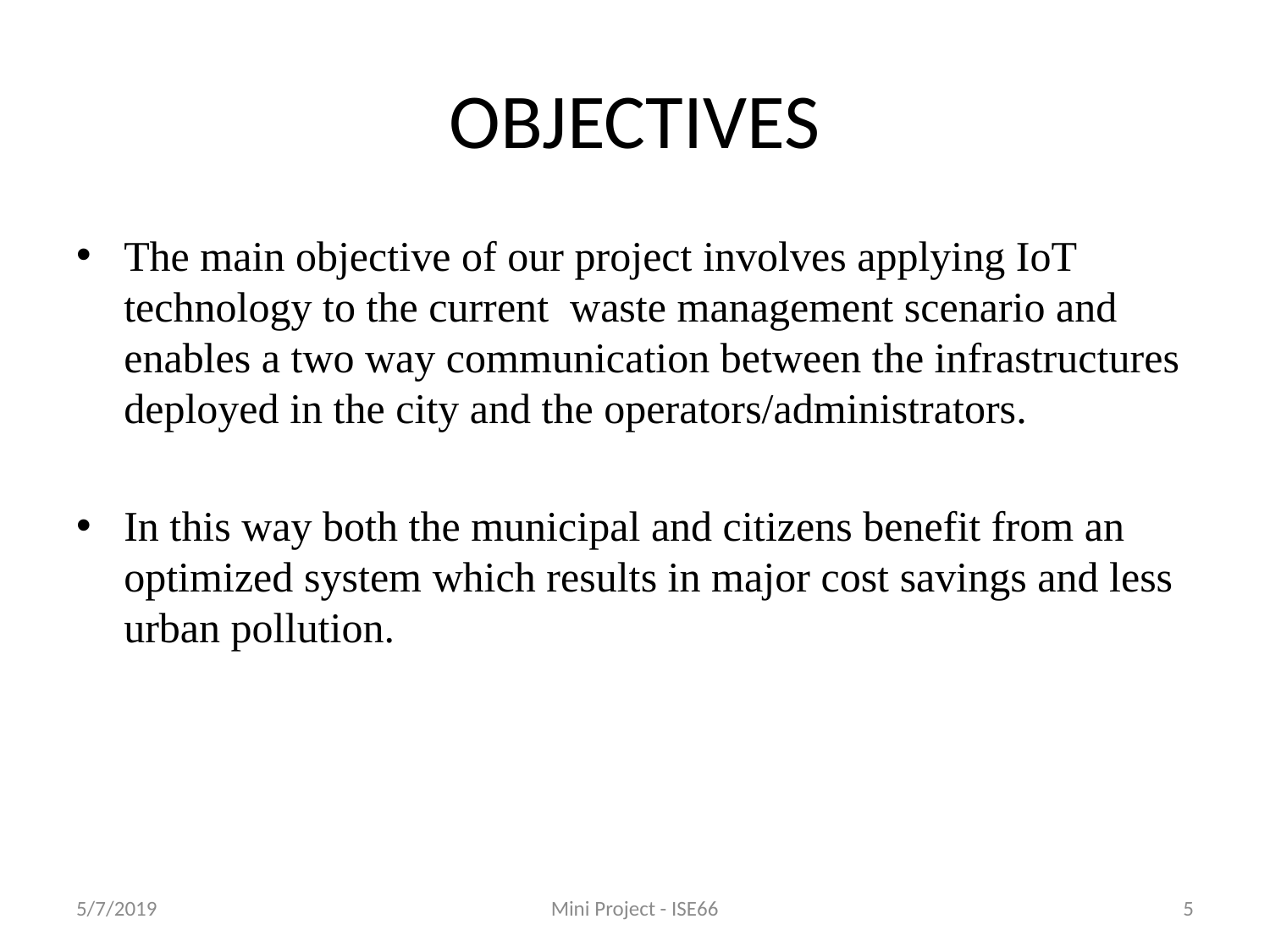

# OBJECTIVES
The main objective of our project involves applying IoT technology to the current  waste management scenario and enables a two way communication between the infrastructures deployed in the city and the operators/administrators.

In this way both the municipal and citizens benefit from an optimized system which results in major cost savings and less urban pollution.

5/7/2019
Mini Project - ISE66
5